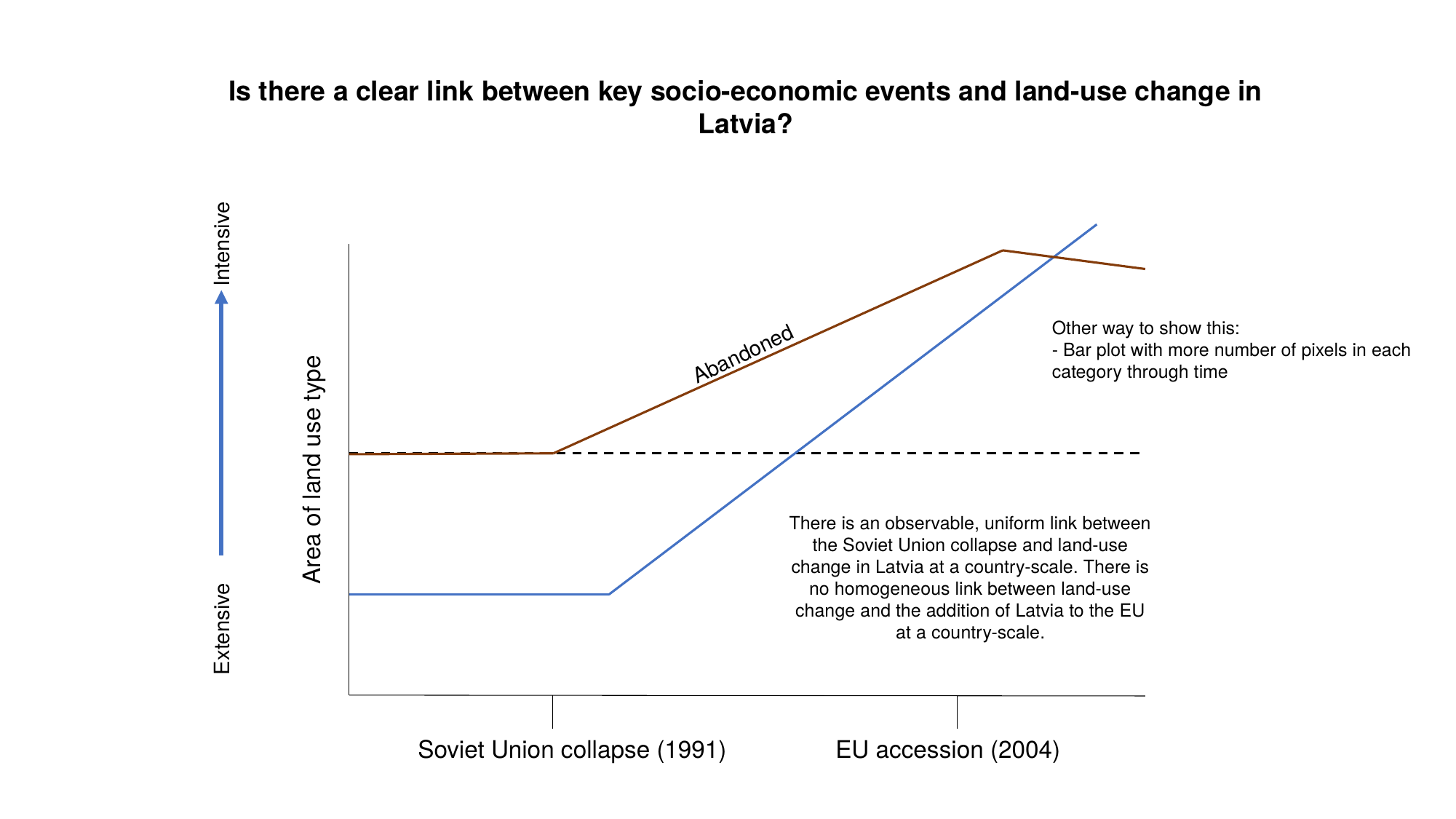

Is there a clear link between key socio-economic events and land-use change in
Latvia?
Intensive
Other way to show this:
- Bar plot with more number of pixels in each category through time
Abandoned
Area of land use type
There is an observable, uniform link between the Soviet Union collapse and land-use change in Latvia at a country-scale. There is no homogeneous link between land-use change and the addition of Latvia to the EU at a country-scale.
Extensive
Soviet Union collapse (1991)
EU accession (2004)